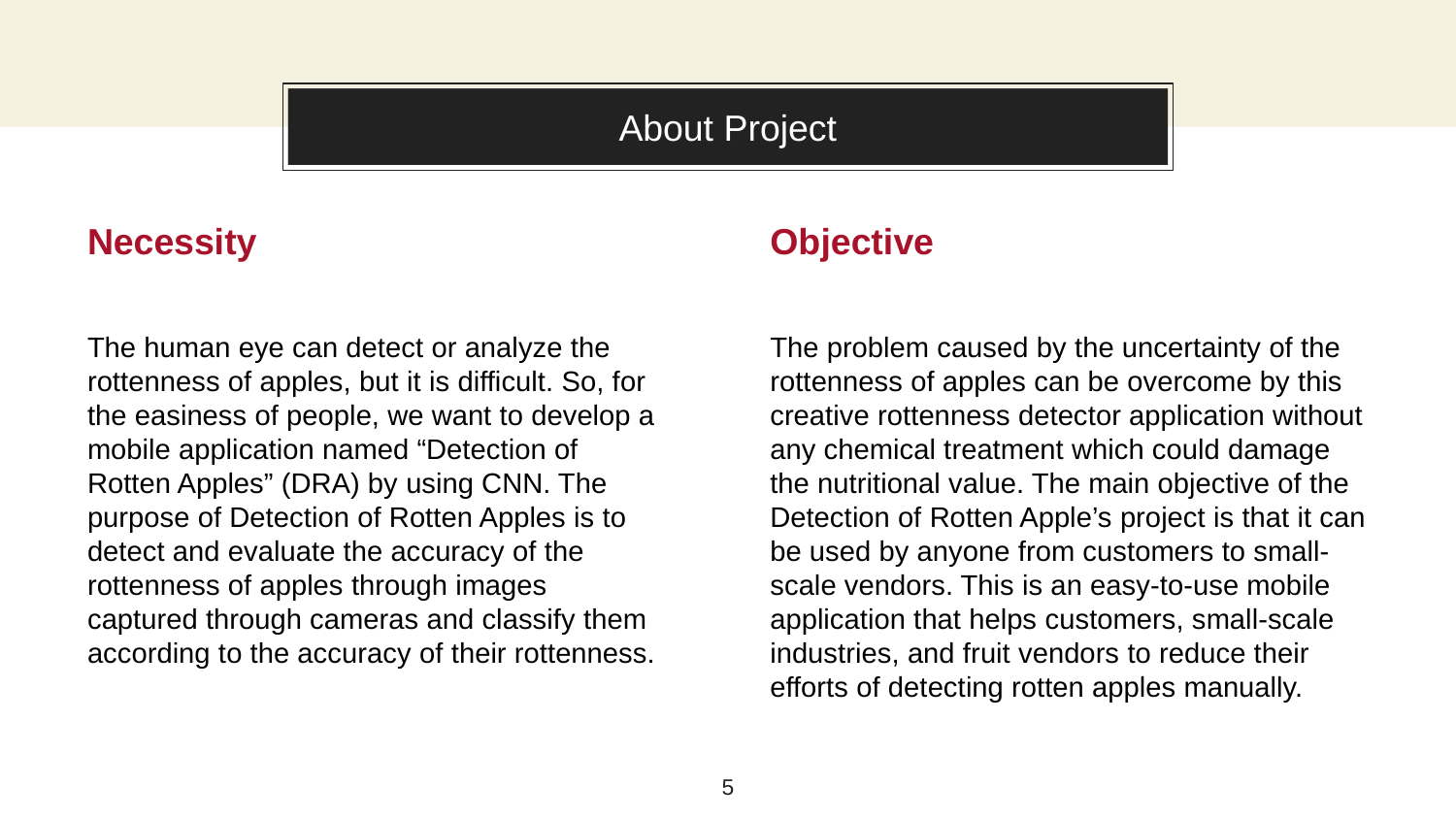

About this template
# About Project
Necessity

The human eye can detect or analyze the rottenness of apples, but it is difficult. So, for the easiness of people, we want to develop a mobile application named “Detection of Rotten Apples” (DRA) by using CNN. The purpose of Detection of Rotten Apples is to detect and evaluate the accuracy of the rottenness of apples through images captured through cameras and classify them according to the accuracy of their rottenness.

Objective

The problem caused by the uncertainty of the rottenness of apples can be overcome by this creative rottenness detector application without any chemical treatment which could damage the nutritional value. The main objective of the Detection of Rotten Apple’s project is that it can be used by anyone from customers to small-scale vendors. This is an easy-to-use mobile application that helps customers, small-scale industries, and fruit vendors to reduce their efforts of detecting rotten apples manually.
5